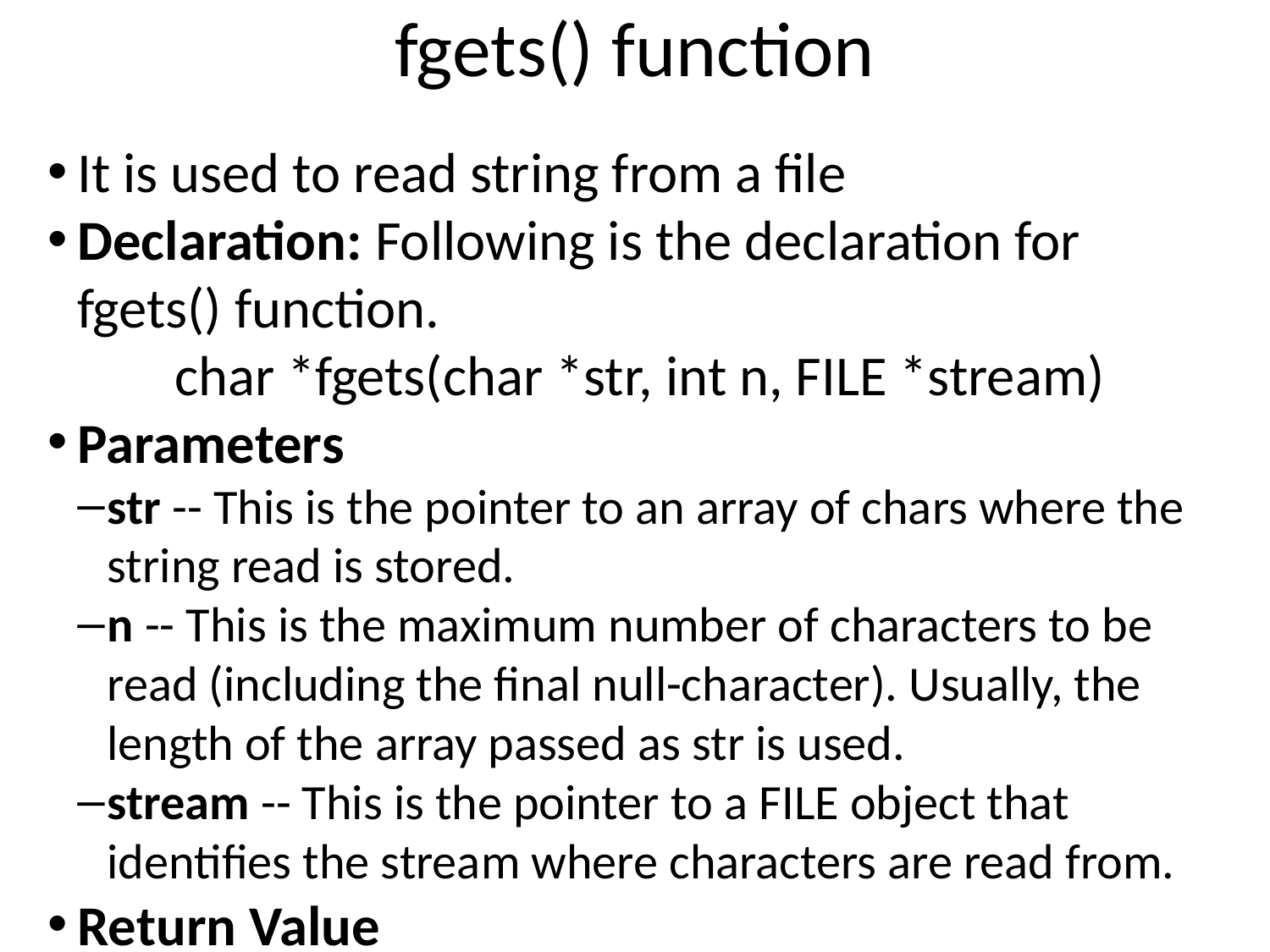

fgets() function
It is used to read string from a file
Declaration: Following is the declaration for fgets() function.
char *fgets(char *str, int n, FILE *stream)
Parameters
str -- This is the pointer to an array of chars where the string read is stored.
n -- This is the maximum number of characters to be read (including the final null-character). Usually, the length of the array passed as str is used.
stream -- This is the pointer to a FILE object that identifies the stream where characters are read from.
Return Value
On success, the function returns the same str parameter.If the End-of-File is encountered and no characters have been read, the contents of str remain unchanged and a null pointer is returned.
If an error occurs, a null pointer is returned.